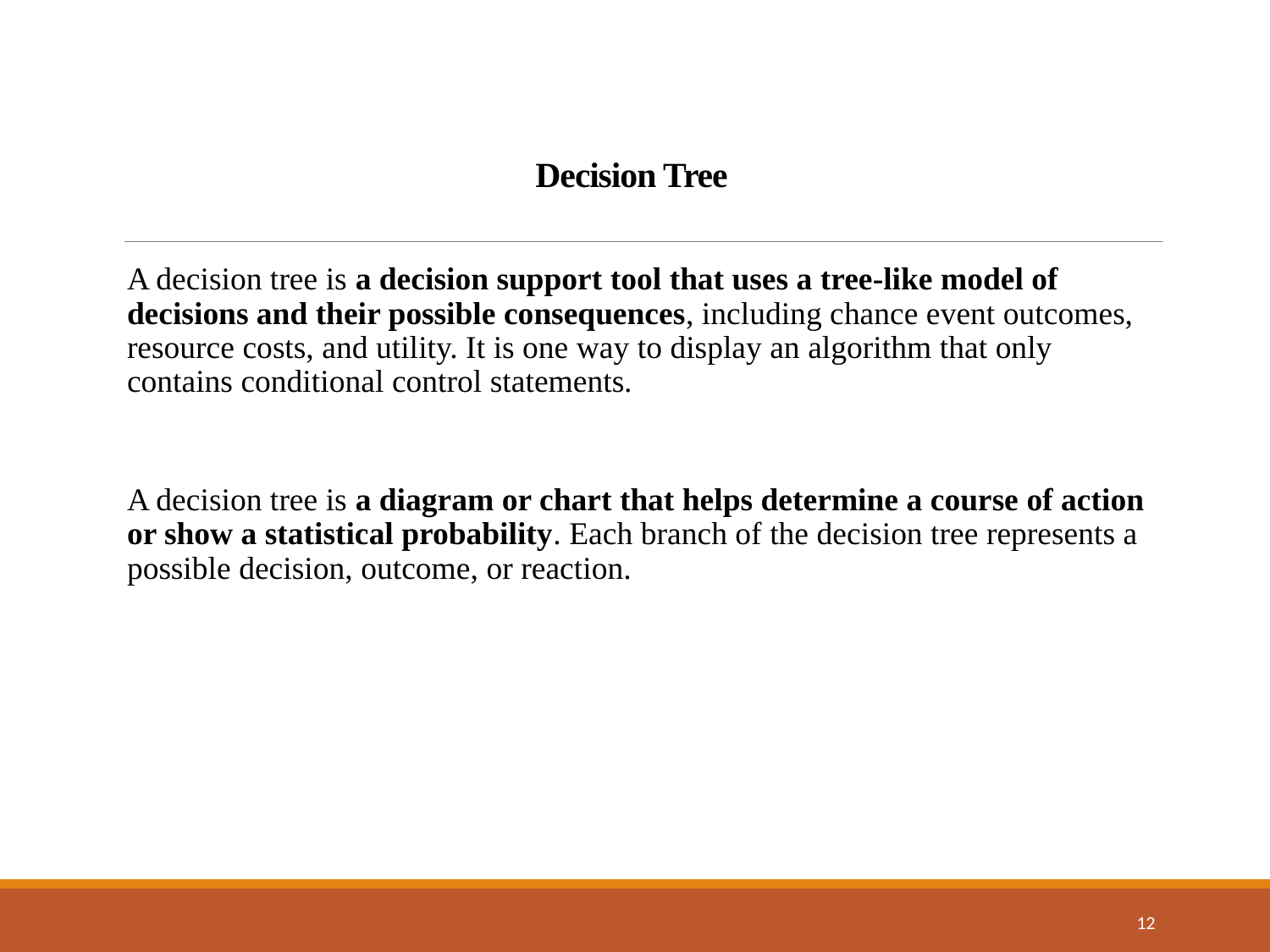

# Decision Tree
A decision tree is a decision support tool that uses a tree-like model of decisions and their possible consequences, including chance event outcomes, resource costs, and utility. It is one way to display an algorithm that only contains conditional control statements.

A decision tree is a diagram or chart that helps determine a course of action or show a statistical probability. Each branch of the decision tree represents a possible decision, outcome, or reaction.
12